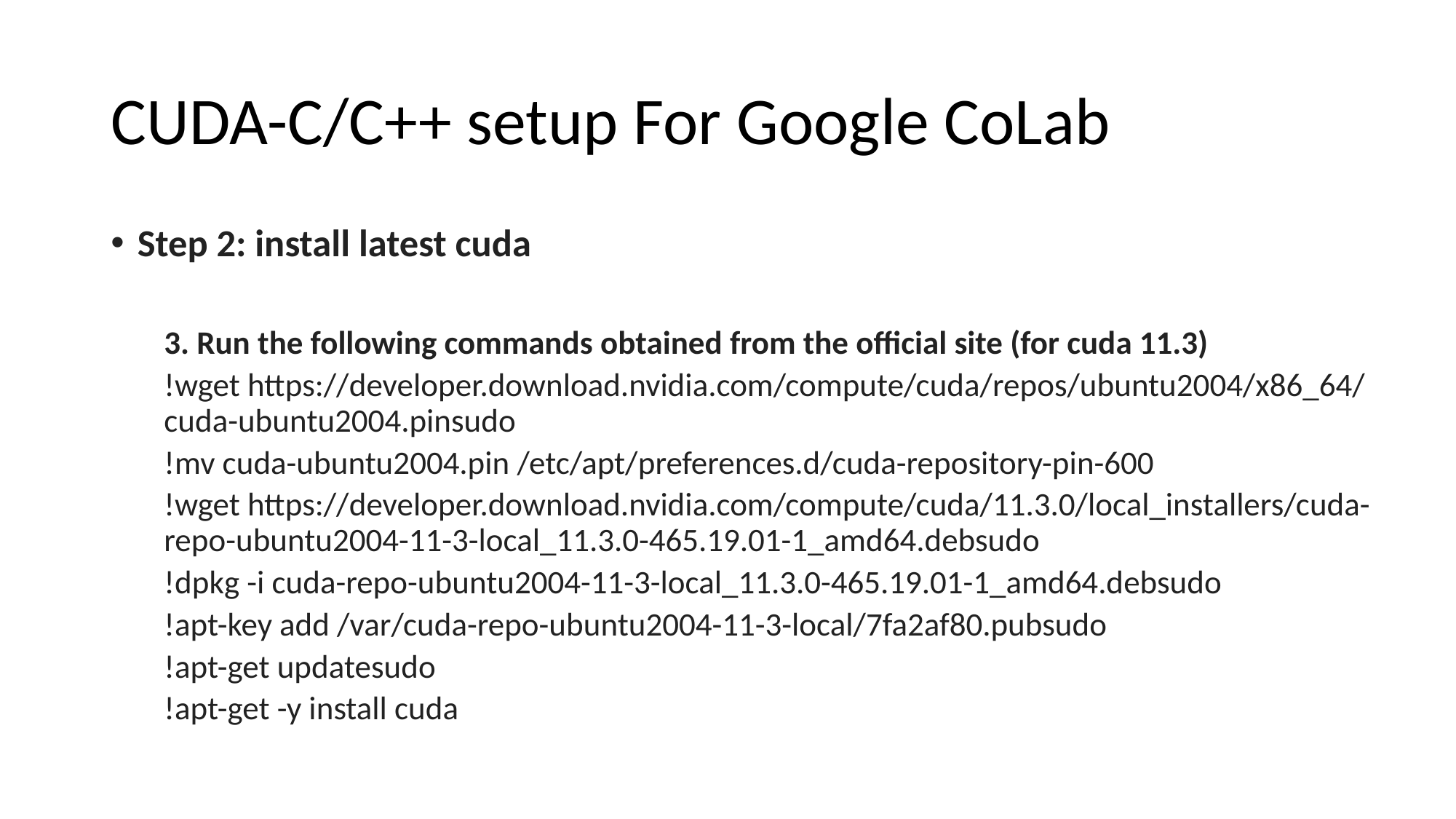

# CUDA-C/C++ setup For Google CoLab
Step 2: install latest cuda

3. Run the following commands obtained from the official site (for cuda 11.3)
!wget https://developer.download.nvidia.com/compute/cuda/repos/ubuntu2004/x86_64/cuda-ubuntu2004.pinsudo
!mv cuda-ubuntu2004.pin /etc/apt/preferences.d/cuda-repository-pin-600
!wget https://developer.download.nvidia.com/compute/cuda/11.3.0/local_installers/cuda-repo-ubuntu2004-11-3-local_11.3.0-465.19.01-1_amd64.debsudo
!dpkg -i cuda-repo-ubuntu2004-11-3-local_11.3.0-465.19.01-1_amd64.debsudo
!apt-key add /var/cuda-repo-ubuntu2004-11-3-local/7fa2af80.pubsudo
!apt-get updatesudo
!apt-get -y install cuda